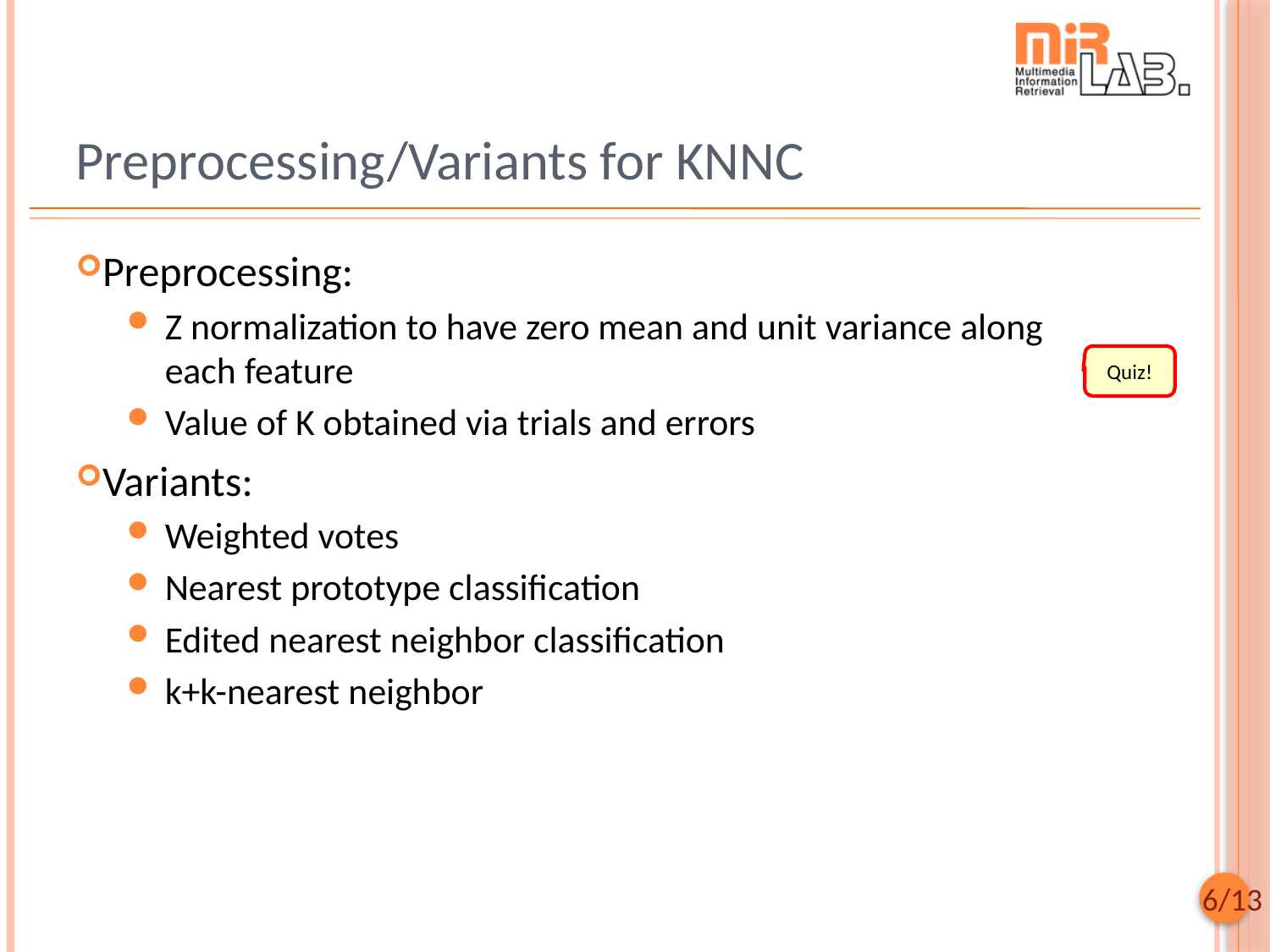

# Preprocessing/Variants for KNNC
Preprocessing:
Z normalization to have zero mean and unit variance along each feature
Value of K obtained via trials and errors
Variants:
Weighted votes
Nearest prototype classification
Edited nearest neighbor classification
k+k-nearest neighbor
Quiz!